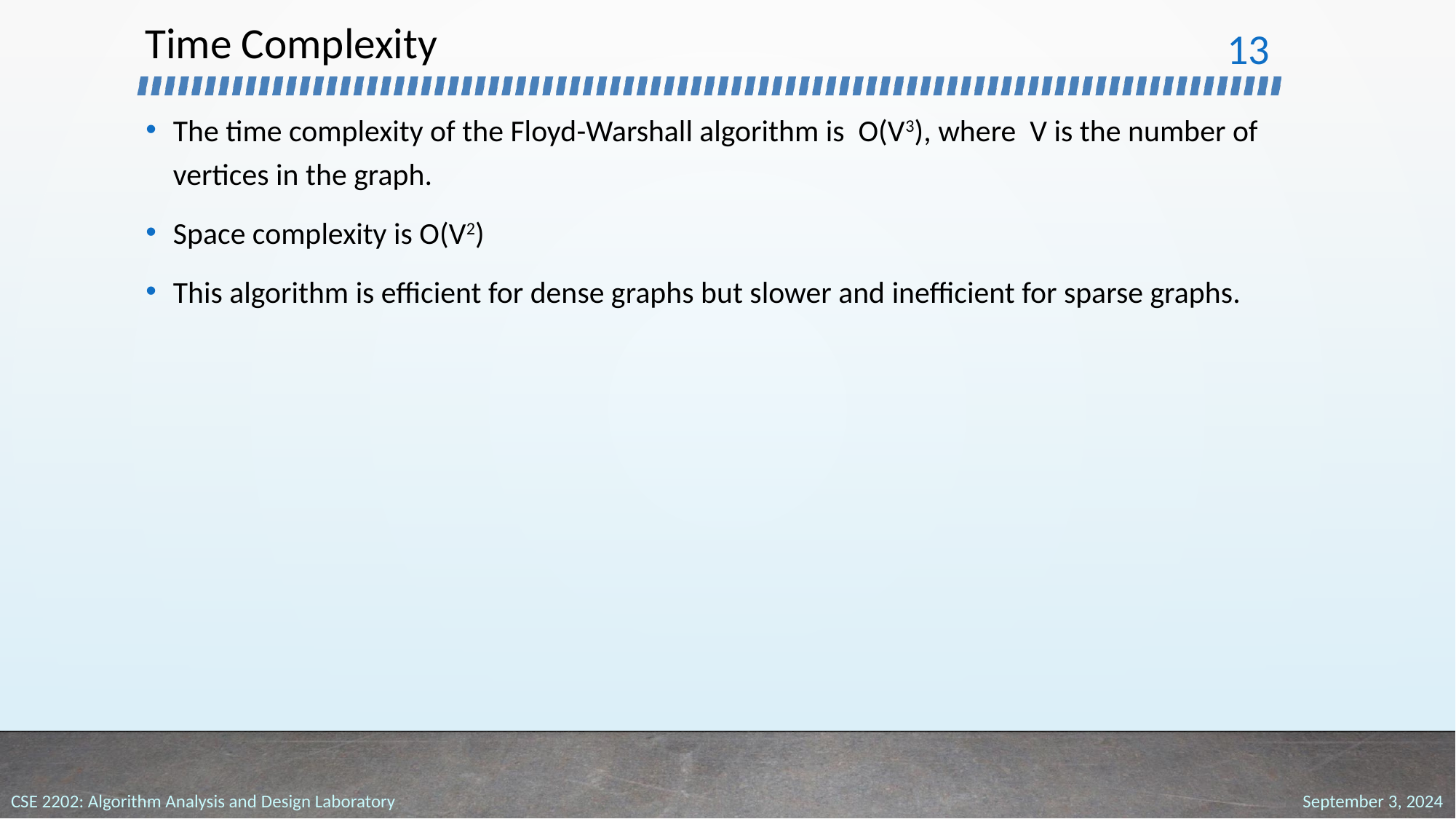

# Time Complexity
13
The time complexity of the Floyd-Warshall algorithm is  O(V3), where  V is the number of vertices in the graph.
Space complexity is O(V2)
This algorithm is efficient for dense graphs but slower and inefficient for sparse graphs.
September 3, 2024
CSE 2202: Algorithm Analysis and Design Laboratory